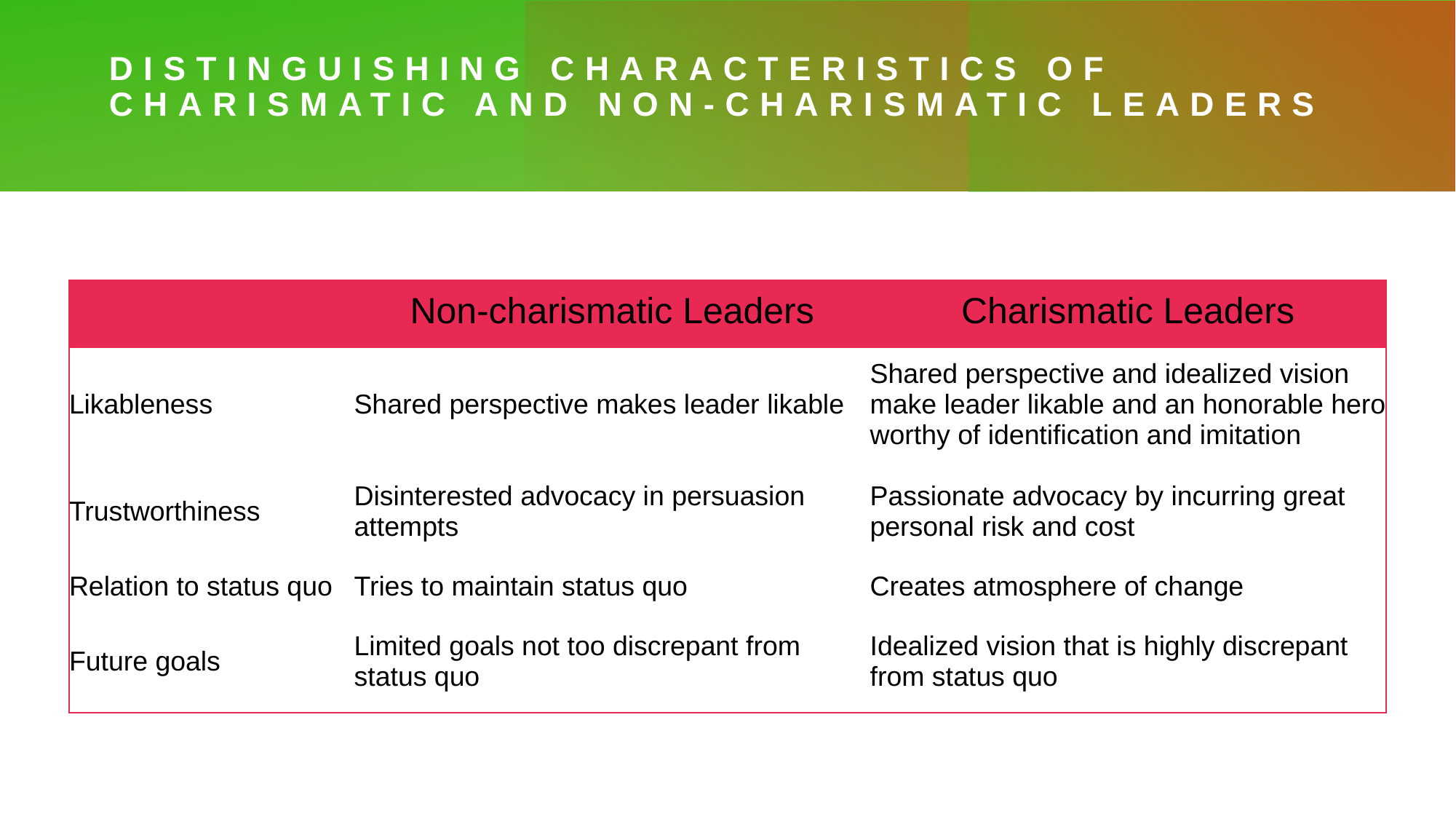

# DISTINGUISHING CHARACTERISTICS OF CHARISMATIC AND NON-CHARISMATIC LEADERS
|  | Non-charismatic Leaders | Charismatic Leaders |
| --- | --- | --- |
| Likableness | Shared perspective makes leader likable | Shared perspective and idealized vision make leader likable and an honorable hero worthy of identification and imitation |
| Trustworthiness | Disinterested advocacy in persuasion attempts | Passionate advocacy by incurring great personal risk and cost |
| Relation to status quo | Tries to maintain status quo | Creates atmosphere of change |
| Future goals | Limited goals not too discrepant from status quo | Idealized vision that is highly discrepant from status quo |